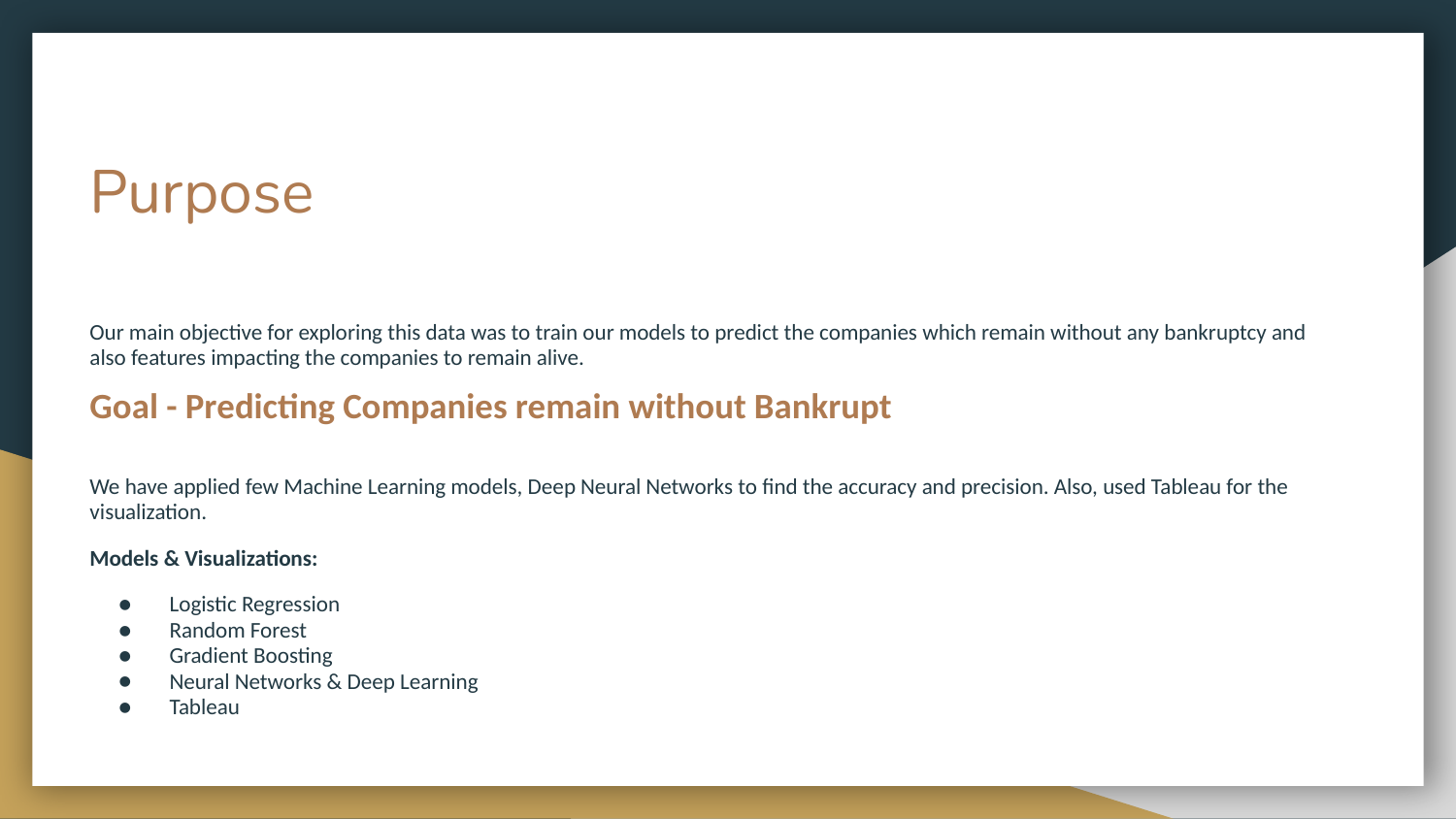

# Purpose
Our main objective for exploring this data was to train our models to predict the companies which remain without any bankruptcy and also features impacting the companies to remain alive.
Goal - Predicting Companies remain without Bankrupt

We have applied few Machine Learning models, Deep Neural Networks to find the accuracy and precision. Also, used Tableau for the visualization.
Models & Visualizations:
Logistic Regression
Random Forest
Gradient Boosting
Neural Networks & Deep Learning
Tableau